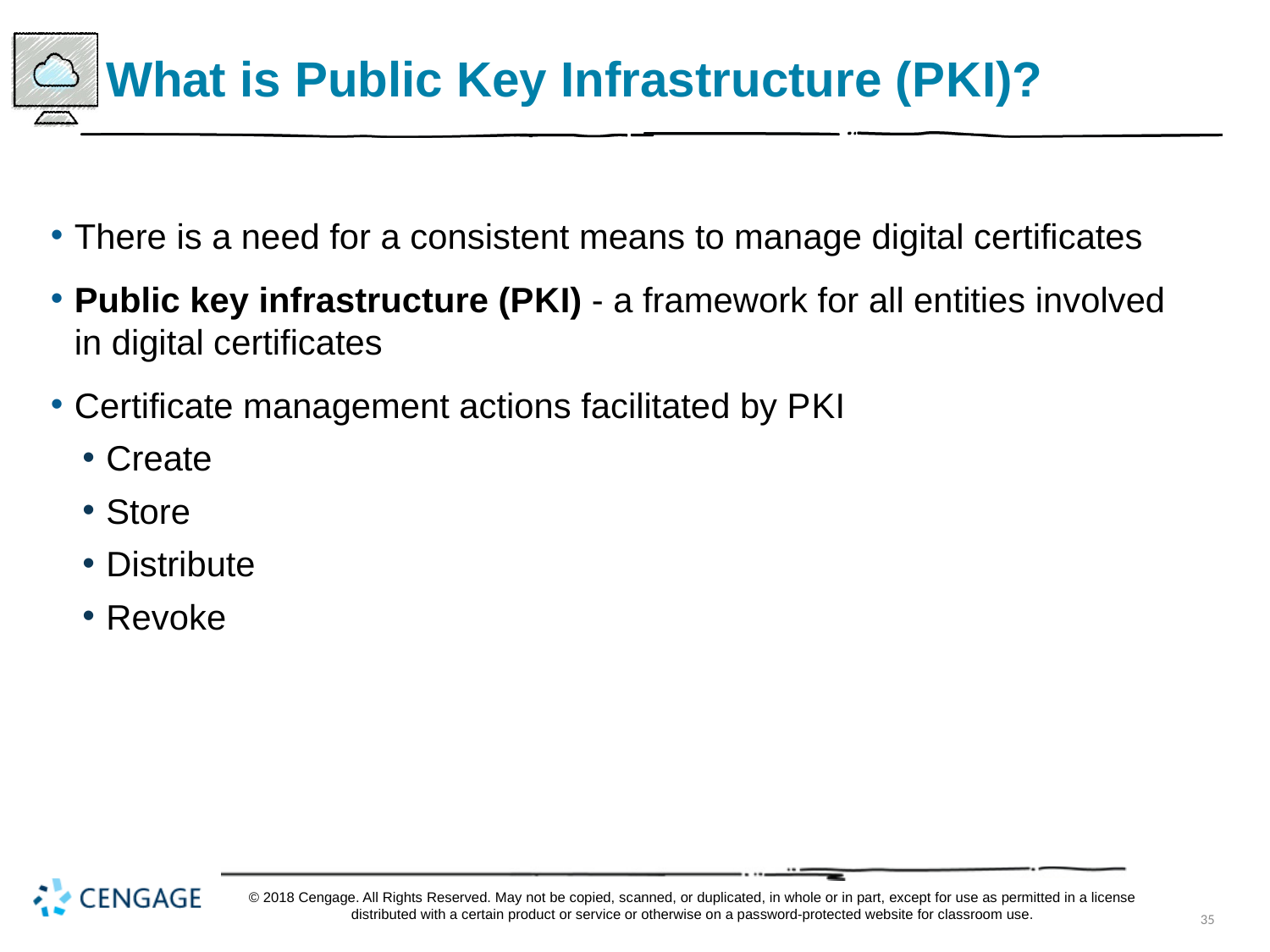

# What is Public Key Infrastructure (P K I)?
There is a need for a consistent means to manage digital certificates
Public key infrastructure (P K I) - a framework for all entities involved in digital certificates
Certificate management actions facilitated by P K I
Create
Store
Distribute
Revoke
© 2018 Cengage. All Rights Reserved. May not be copied, scanned, or duplicated, in whole or in part, except for use as permitted in a license distributed with a certain product or service or otherwise on a password-protected website for classroom use.